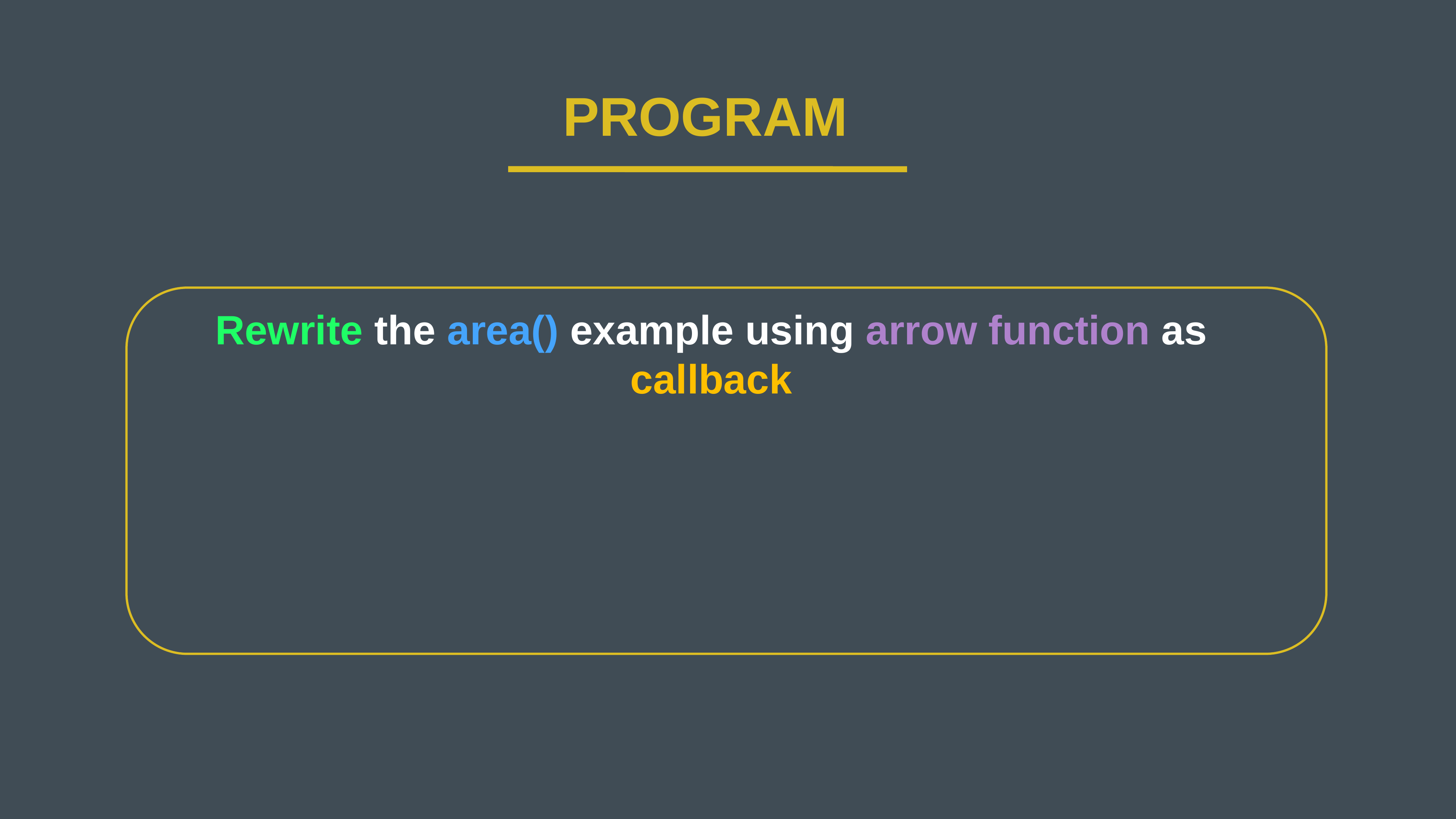

PROGRAM

Rewrite the area() example using arrow function as callback